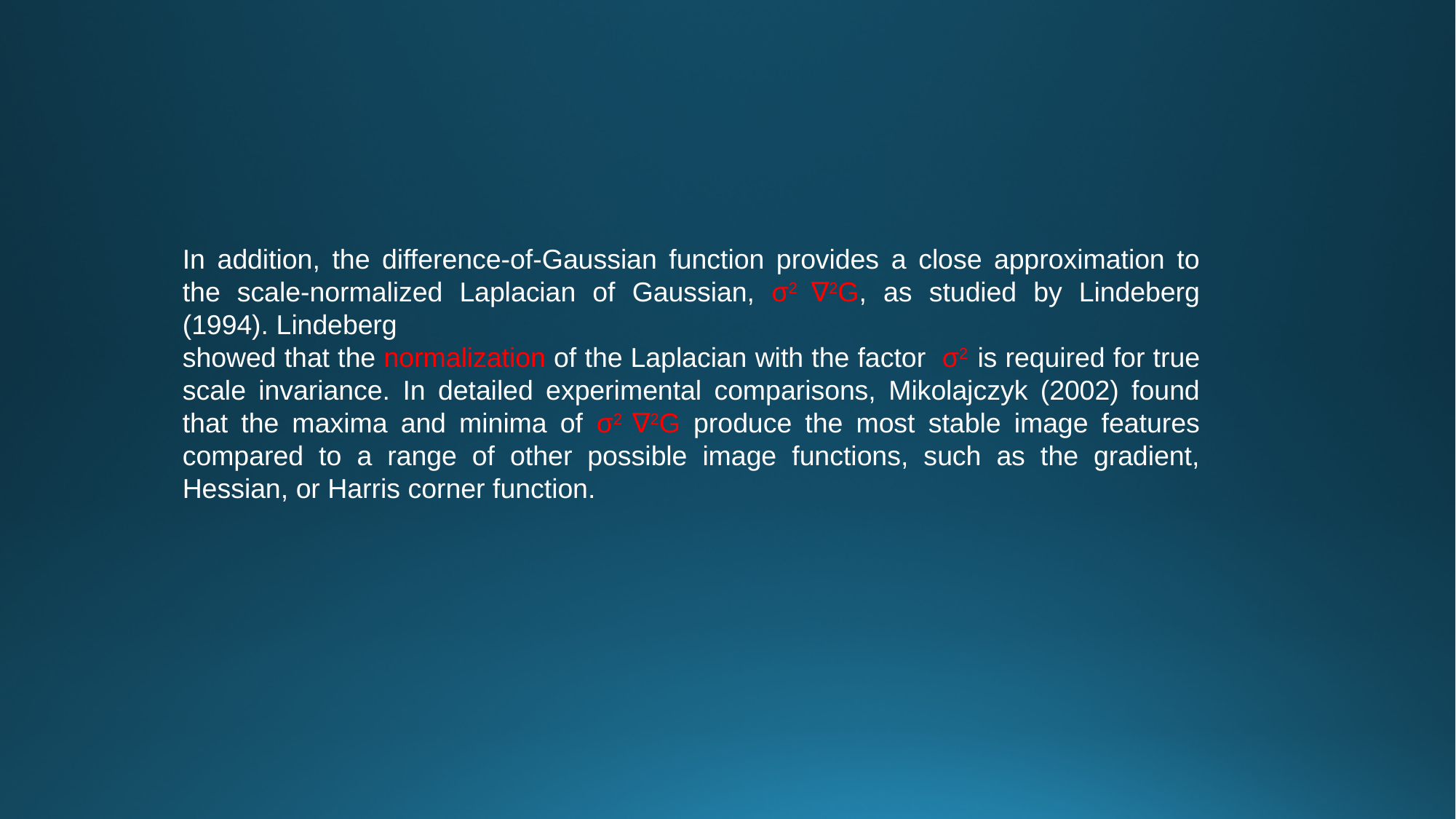

In addition, the difference-of-Gaussian function provides a close approximation to the scale-normalized Laplacian of Gaussian, σ2 ∇2G, as studied by Lindeberg (1994). Lindeberg
showed that the normalization of the Laplacian with the factor  σ2  is required for true scale invariance. In detailed experimental comparisons, Mikolajczyk (2002) found that the maxima and minima of σ2 ∇2G produce the most stable image features compared to a range of other possible image functions, such as the gradient, Hessian, or Harris corner function.